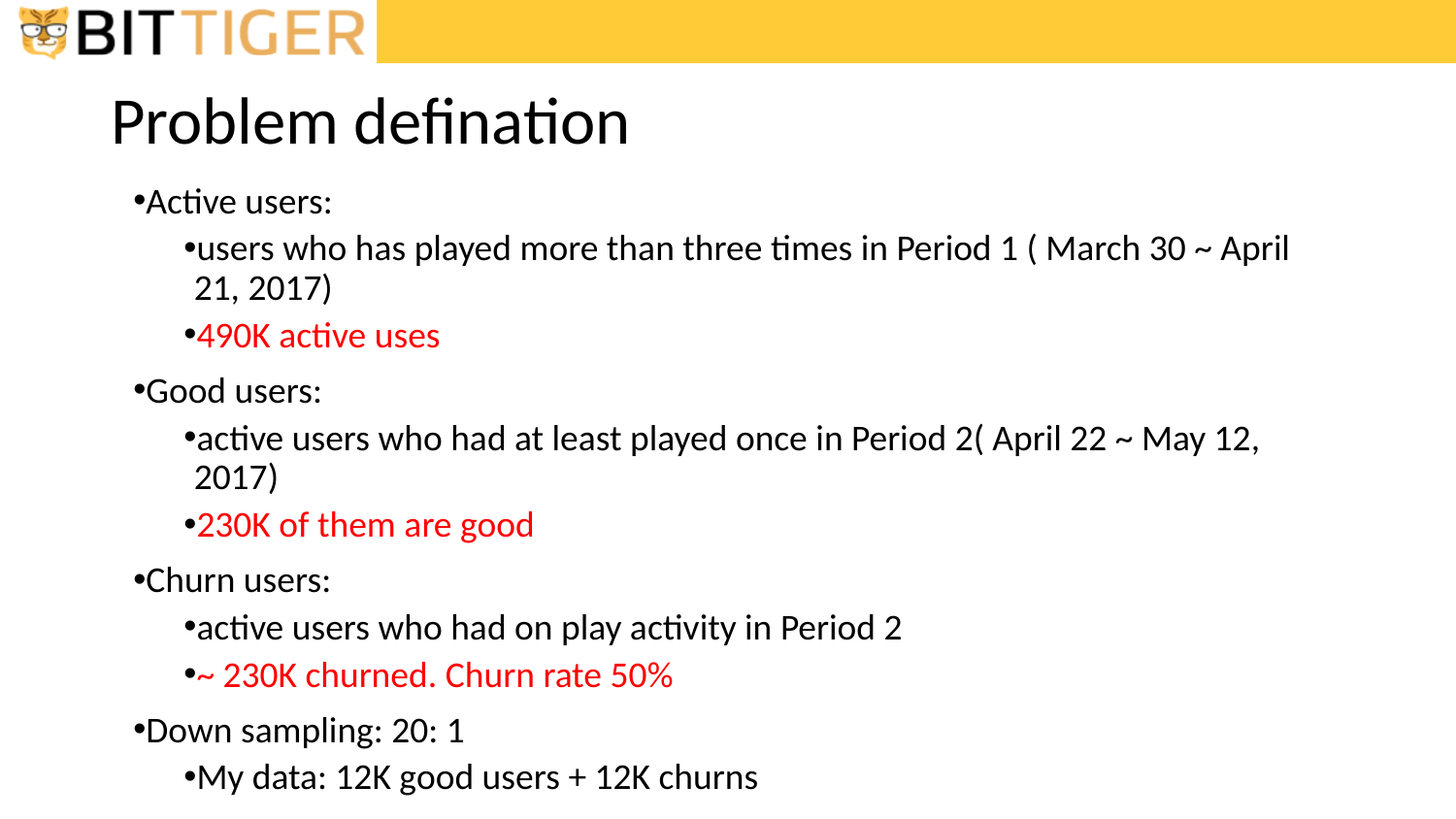

# Problem defination
Active users:
users who has played more than three times in Period 1 ( March 30 ~ April 21, 2017)
490K active uses
Good users:
active users who had at least played once in Period 2( April 22 ~ May 12, 2017)
230K of them are good
Churn users:
active users who had on play activity in Period 2
~ 230K churned. Churn rate 50%
Down sampling: 20: 1
My data: 12K good users + 12K churns